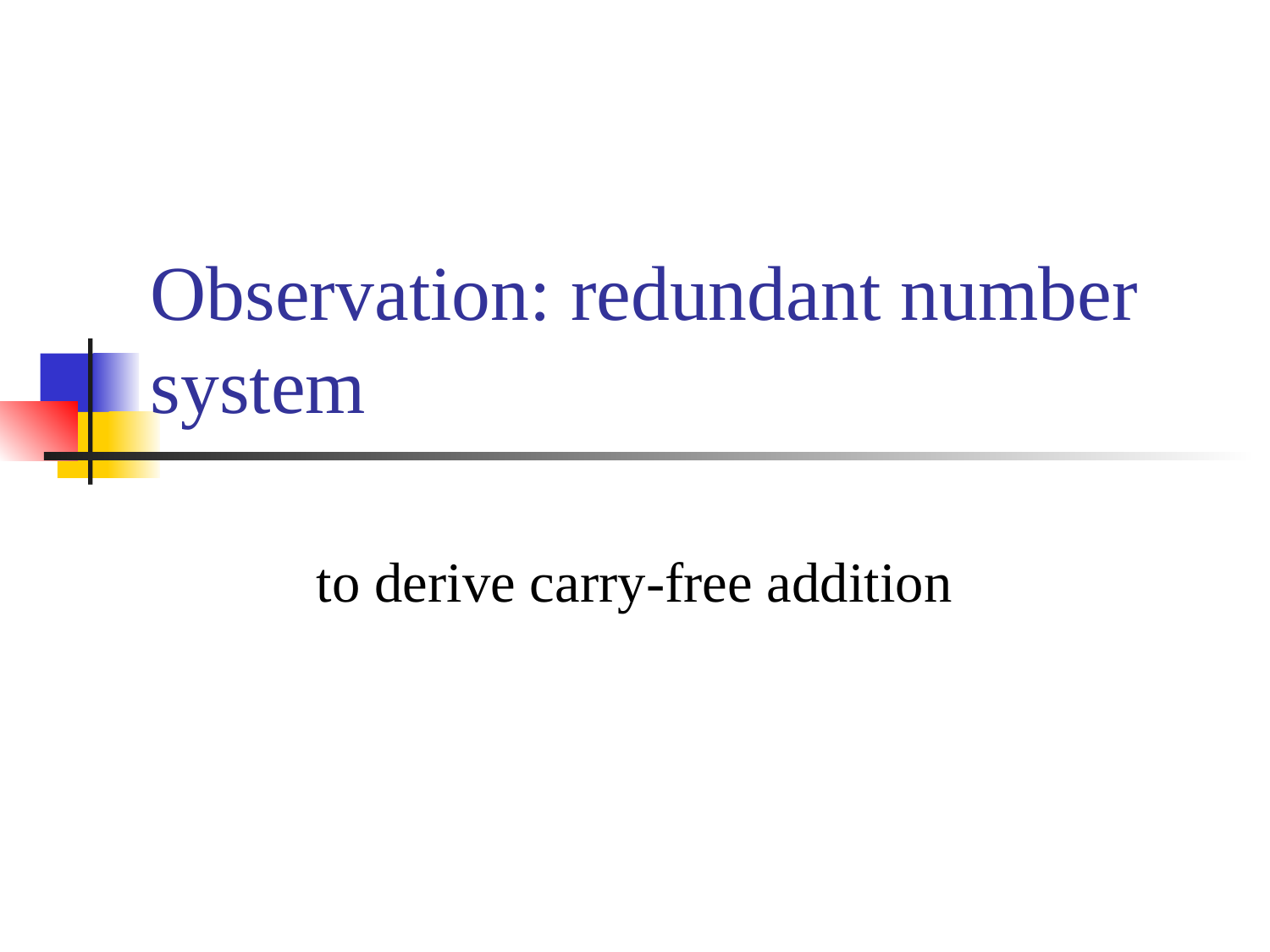

# Observation: redundant number system
to derive carry-free addition